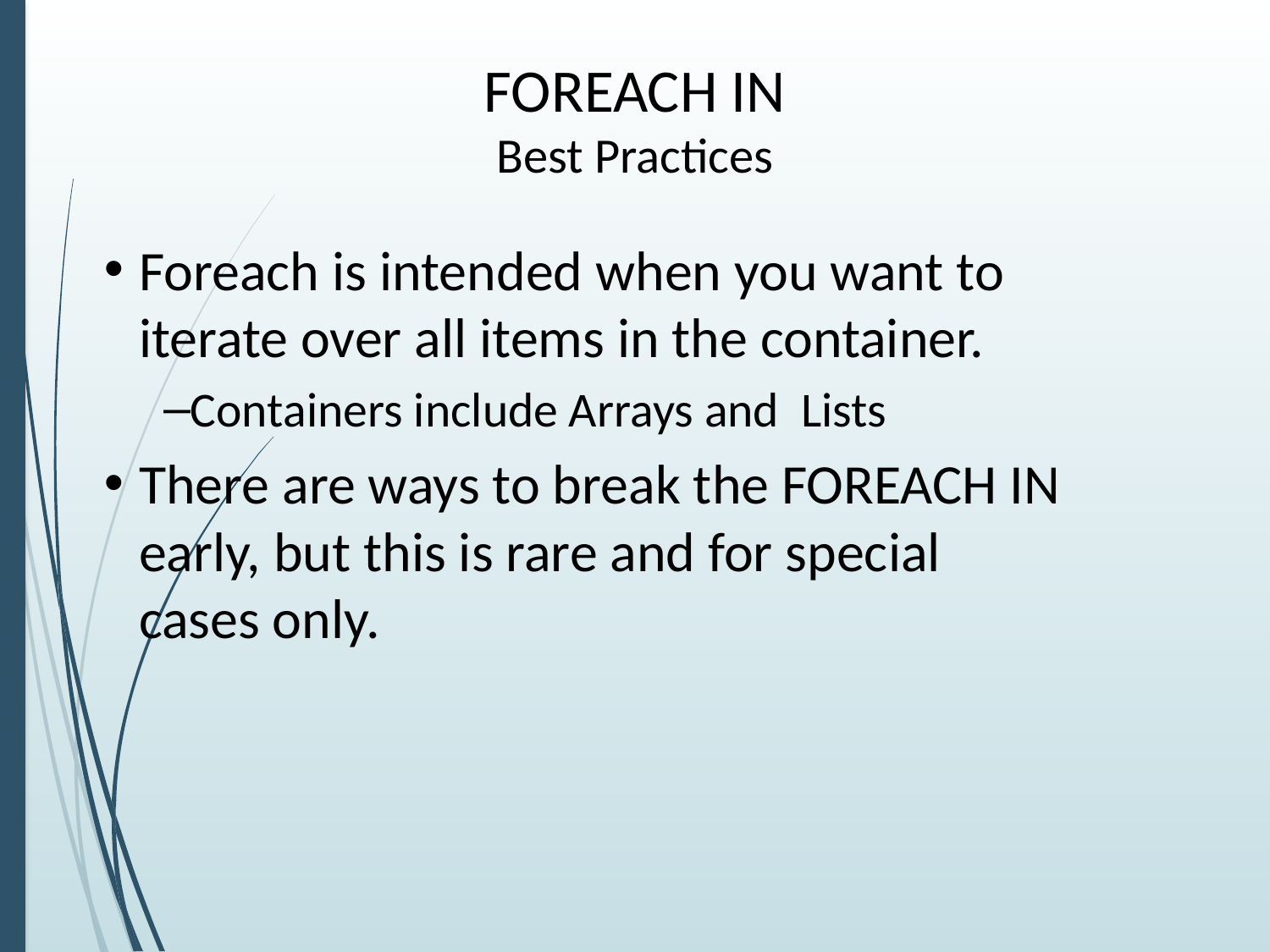

# FOREACH IN Best Practices
Foreach is intended when you want to iterate over all items in the container.
Containers include Arrays and  Lists
There are ways to break the FOREACH IN early, but this is rare and for special cases only.